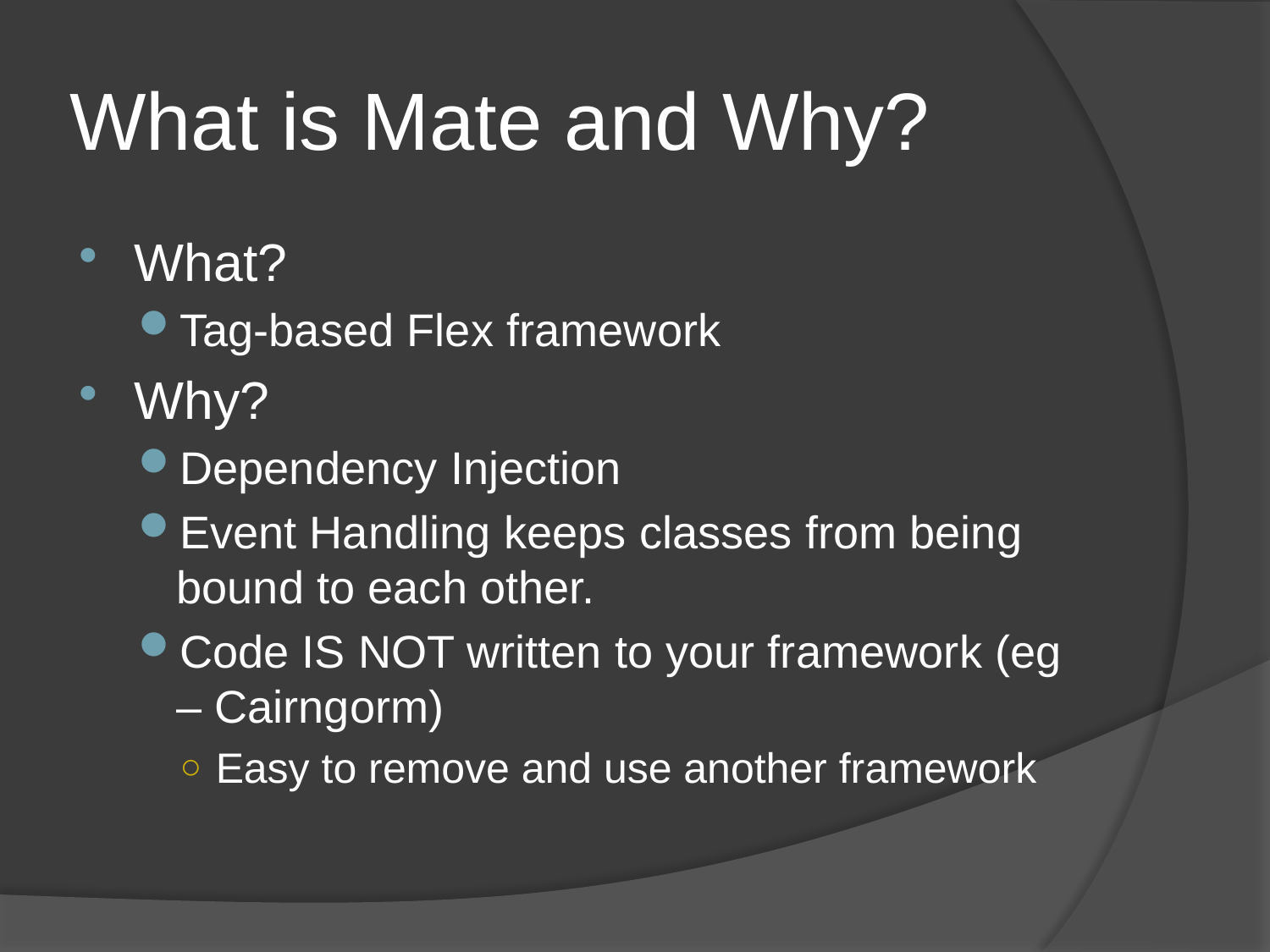

# What is Mate and Why?
What?
Tag-based Flex framework
Why?
Dependency Injection
Event Handling keeps classes from being bound to each other.
Code IS NOT written to your framework (eg – Cairngorm)
Easy to remove and use another framework